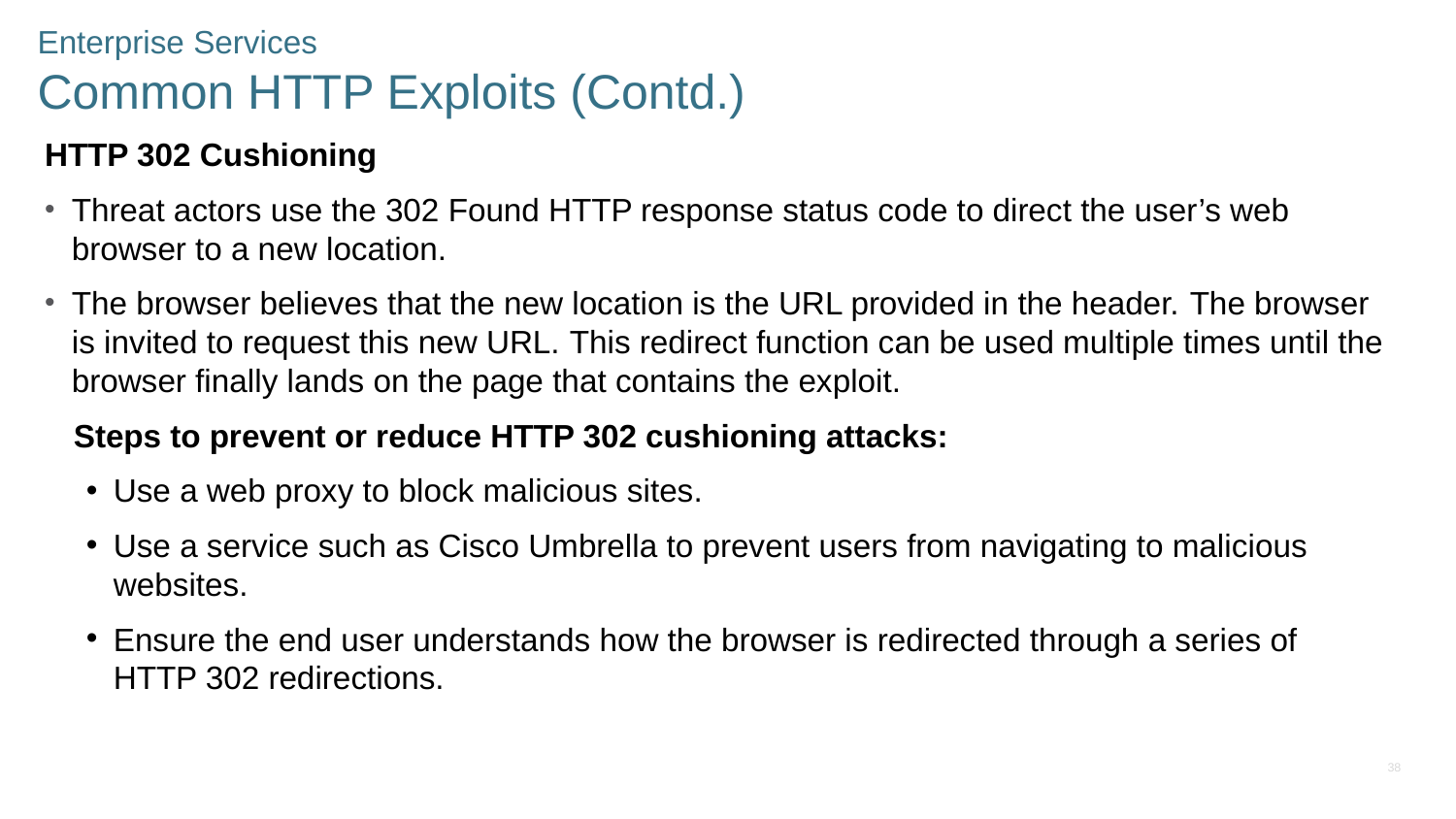

Enterprise Services
Common HTTP Exploits (Contd.)
HTTP 302 Cushioning
Threat actors use the 302 Found HTTP response status code to direct the user’s web browser to a new location.
The browser believes that the new location is the URL provided in the header. The browser is invited to request this new URL. This redirect function can be used multiple times until the browser finally lands on the page that contains the exploit.
Steps to prevent or reduce HTTP 302 cushioning attacks:
Use a web proxy to block malicious sites.
Use a service such as Cisco Umbrella to prevent users from navigating to malicious websites.
Ensure the end user understands how the browser is redirected through a series of HTTP 302 redirections.